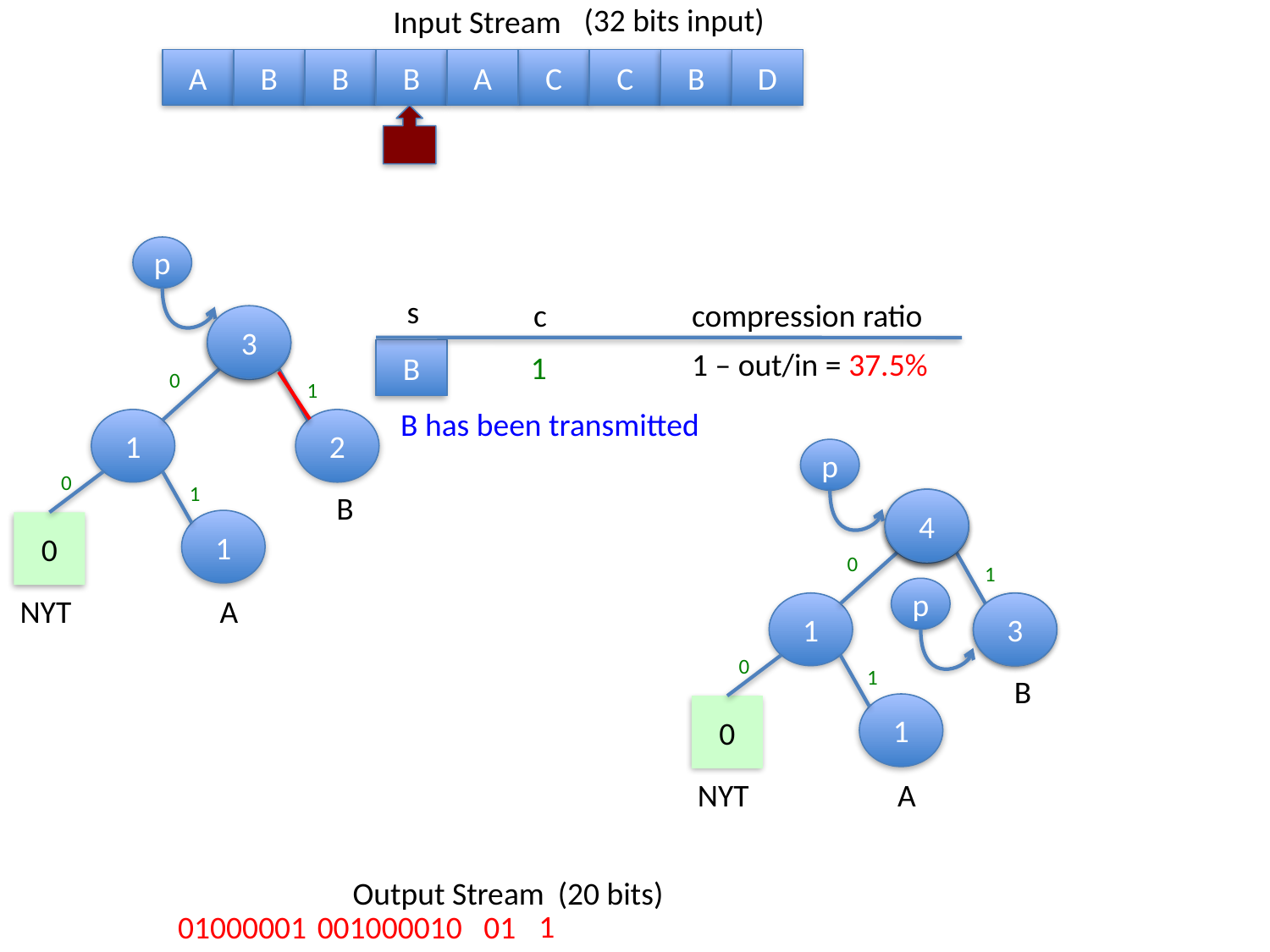

(32 bits input)
Input Stream
A
B
B
B
A
C
C
B
D

p
s
c
compression ratio
3
1
1 – out/in = 37.5%
B
1
0
1
B has been transmitted
1
2
B
p
0
1
3
4
1
1
A
0
NYT
0
1
p
1
2
B
3
0
1
1
A
0
NYT
Output Stream
(20 bits)
1
01000001
001000010
01